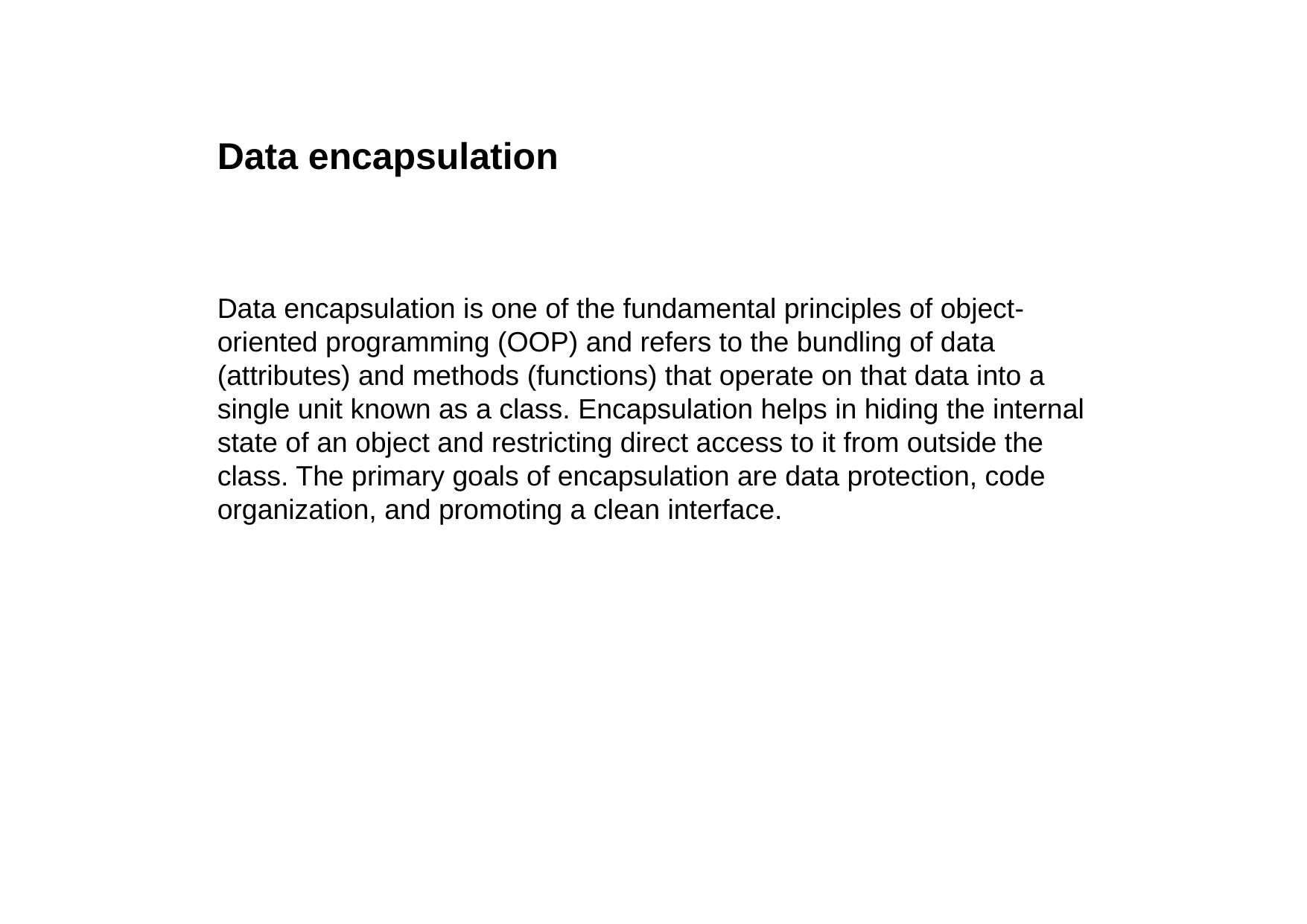

Data encapsulation
Data encapsulation is one of the fundamental principles of object-oriented programming (OOP) and refers to the bundling of data (attributes) and methods (functions) that operate on that data into a single unit known as a class. Encapsulation helps in hiding the internal state of an object and restricting direct access to it from outside the class. The primary goals of encapsulation are data protection, code organization, and promoting a clean interface.